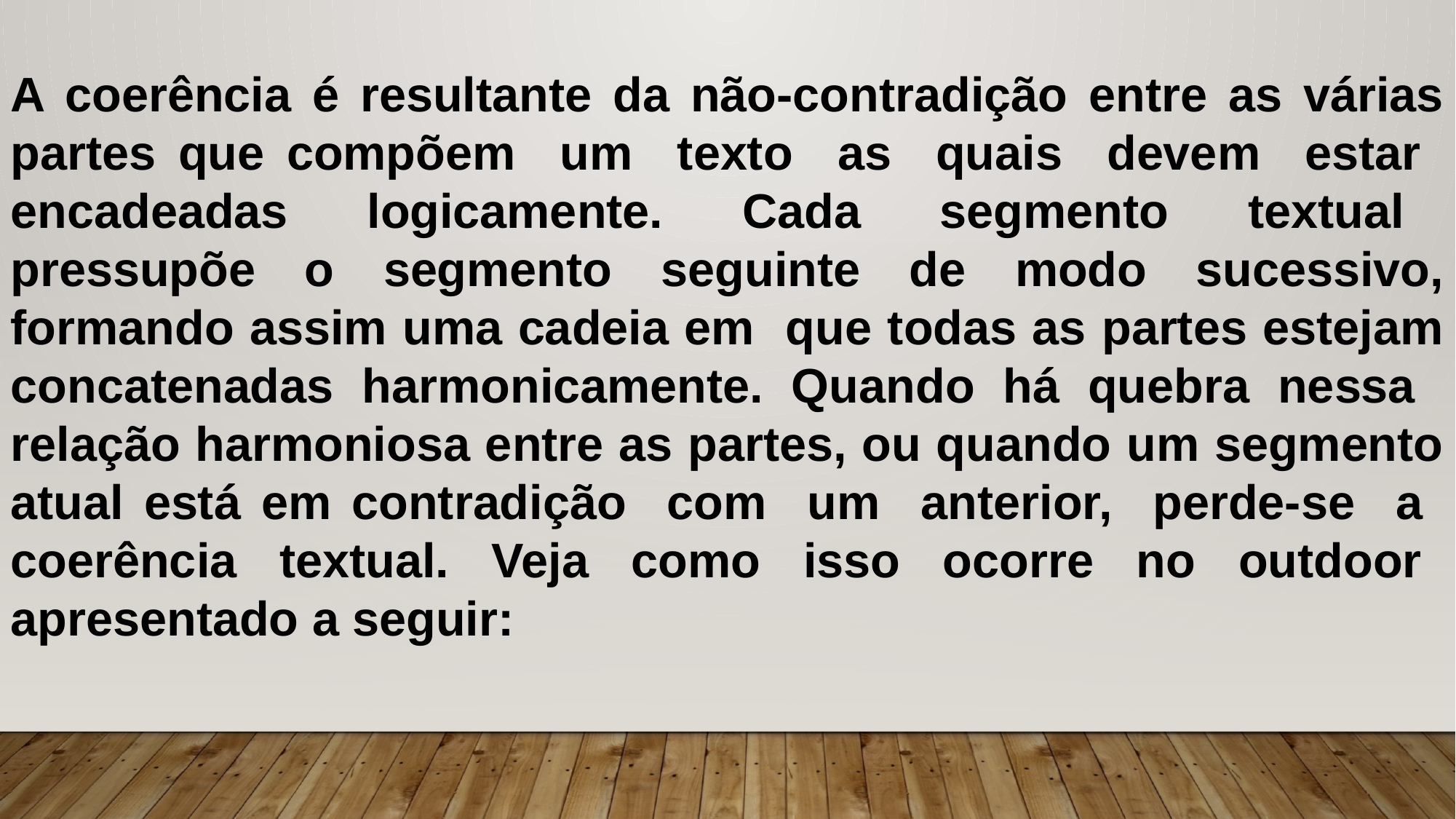

A coerência é resultante da não-contradição entre as várias partes que compõem  um  texto  as  quais  devem  estar  encadeadas  logicamente.  Cada  segmento  textual  pressupõe o segmento seguinte de modo sucessivo, formando assim uma cadeia em  que todas as partes estejam concatenadas harmonicamente. Quando há quebra nessa  relação harmoniosa entre as partes, ou quando um segmento atual está em contradição  com  um  anterior,  perde-se  a  coerência  textual.  Veja  como  isso  ocorre  no  outdoor  apresentado a seguir: